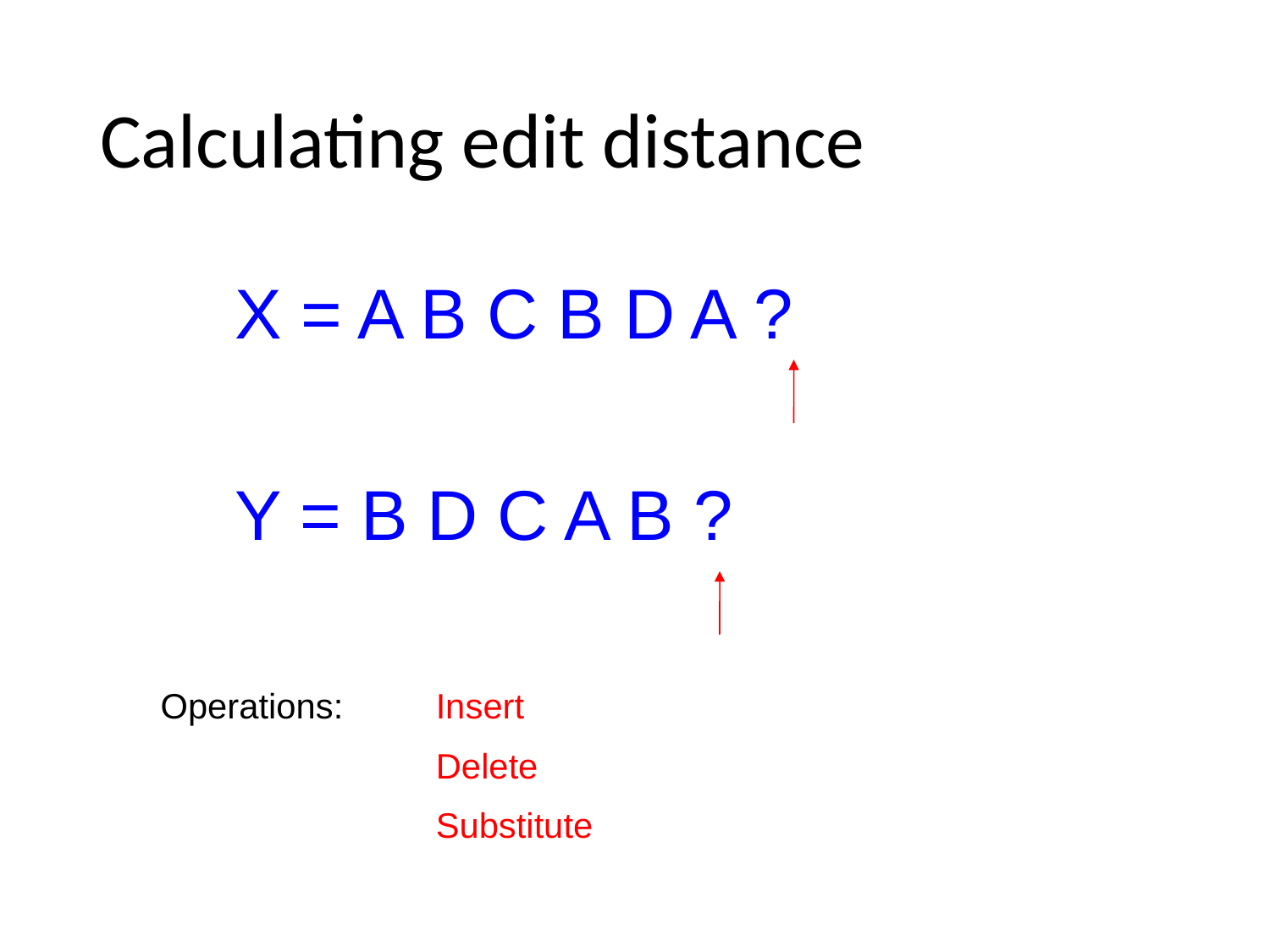

# Calculating edit distance
X = A B C B D A ?

Y = B D C A B ?

Operations:
Insert
Delete
Substitute